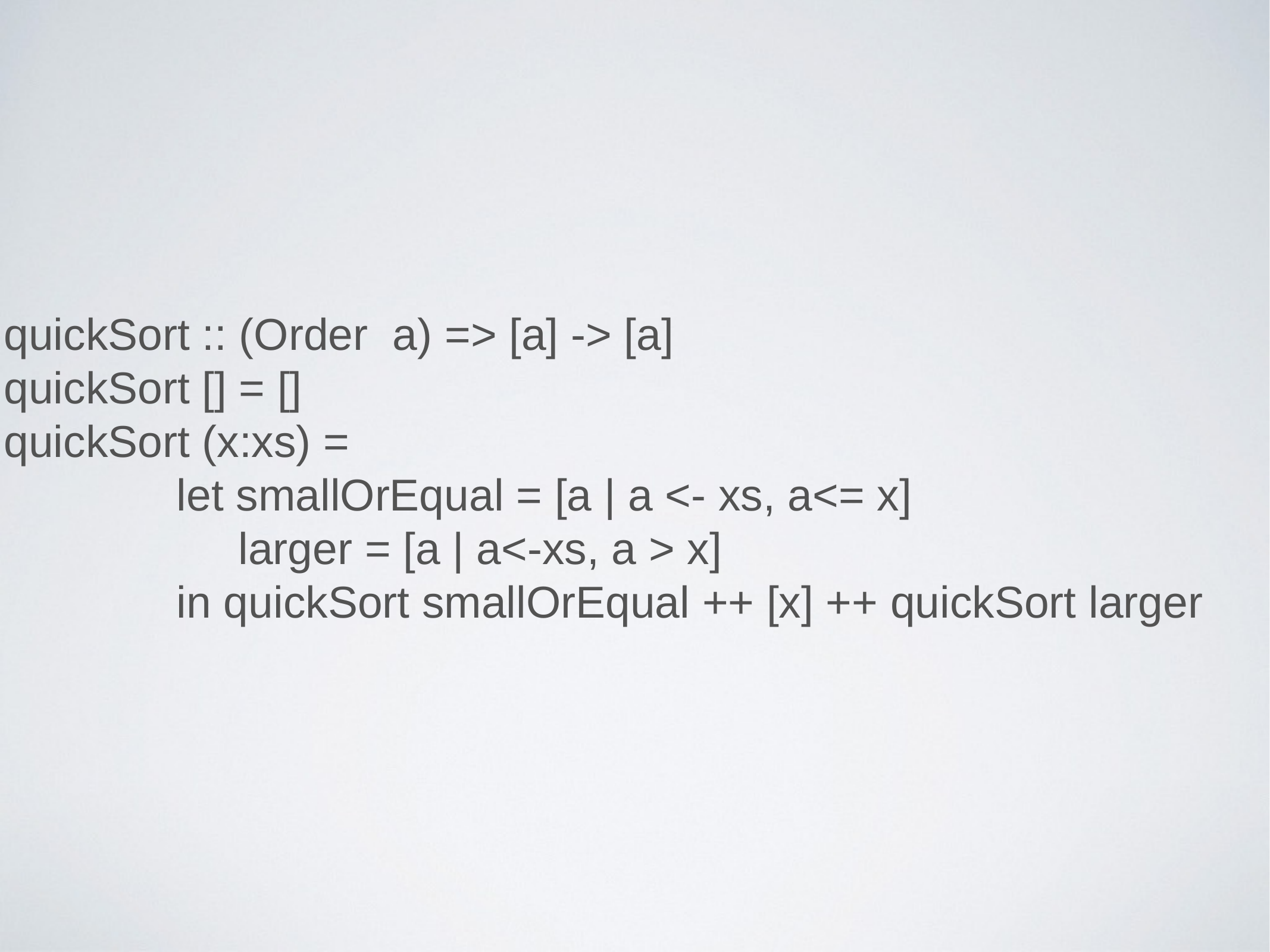

quickSort :: (Order  a) => [a] -> [a]
quickSort [] = []
quickSort (x:xs) =
              let smallOrEqual = [a | a <- xs, a<= x]
                   larger = [a | a<-xs, a > x]
              in quickSort smallOrEqual ++ [x] ++ quickSort larger